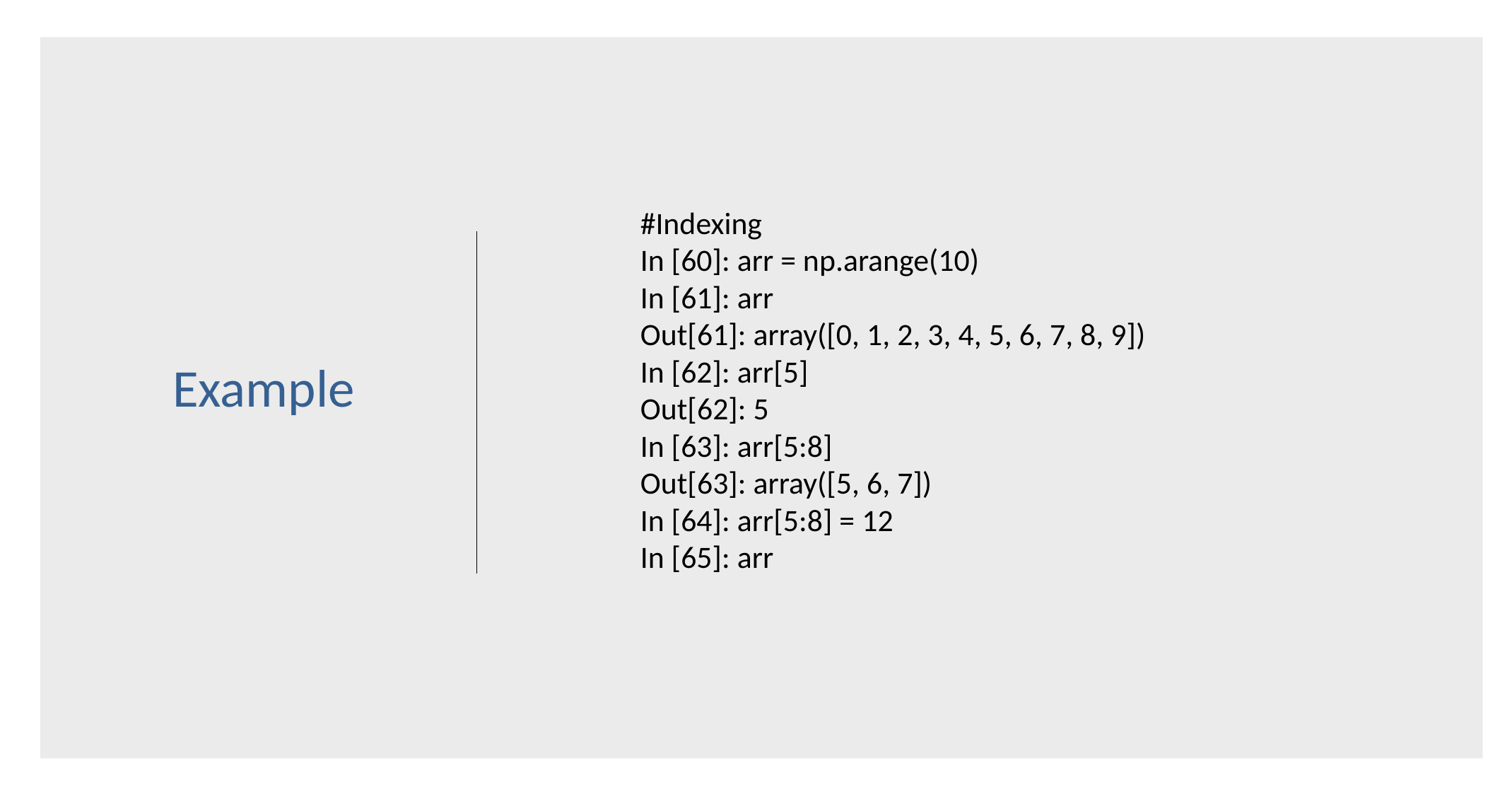

#Indexing
In [60]: arr = np.arange(10)
In [61]: arr
Out[61]: array([0, 1, 2, 3, 4, 5, 6, 7, 8, 9])
In [62]: arr[5]
Out[62]: 5
In [63]: arr[5:8]
Out[63]: array([5, 6, 7])
In [64]: arr[5:8] = 12
In [65]: arr

Example